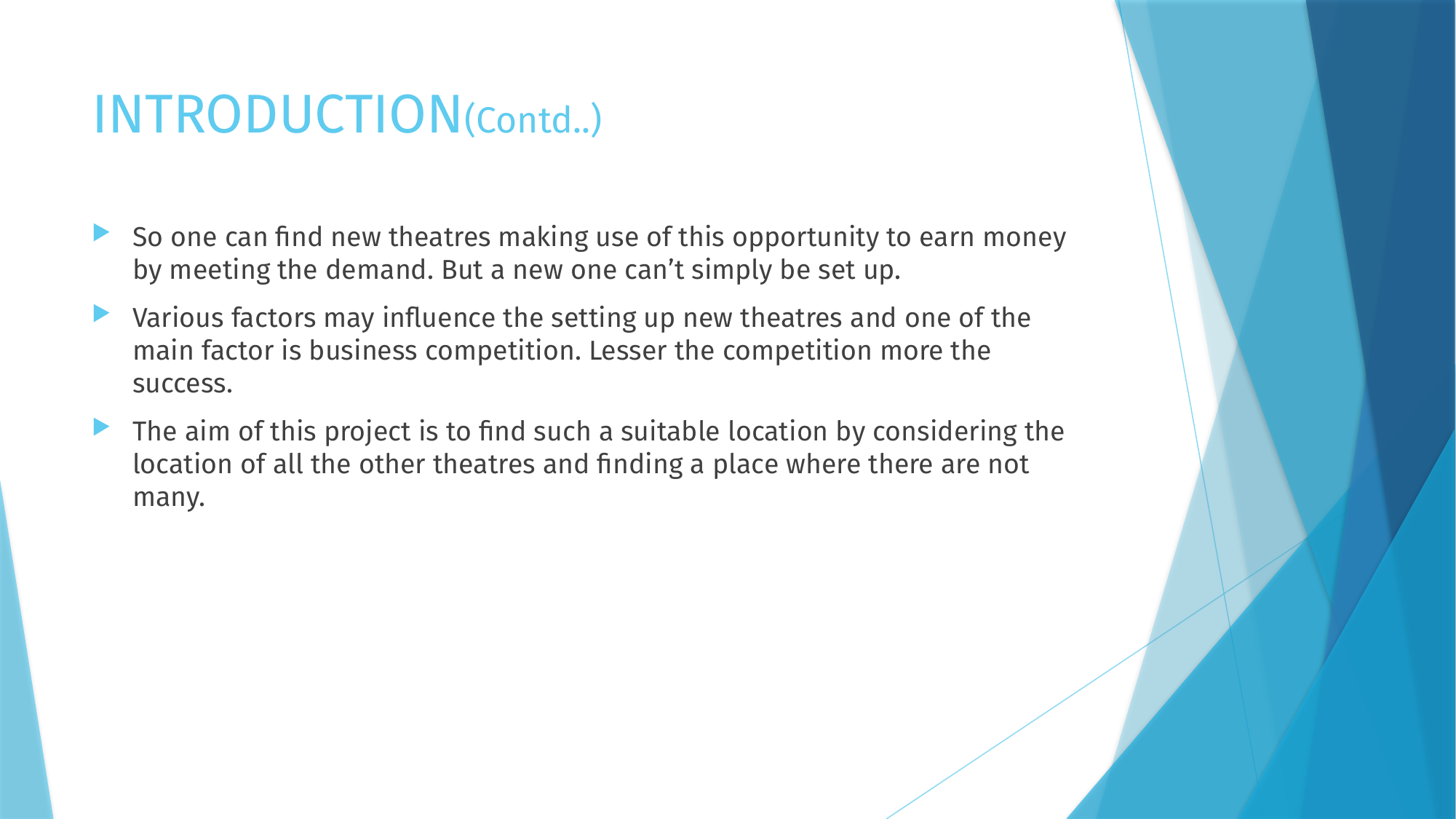

# INTRODUCTION(Contd..)
So one can find new theatres making use of this opportunity to earn money by meeting the demand. But a new one can’t simply be set up.
Various factors may influence the setting up new theatres and one of the main factor is business competition. Lesser the competition more the success.
The aim of this project is to find such a suitable location by considering the location of all the other theatres and finding a place where there are not many.